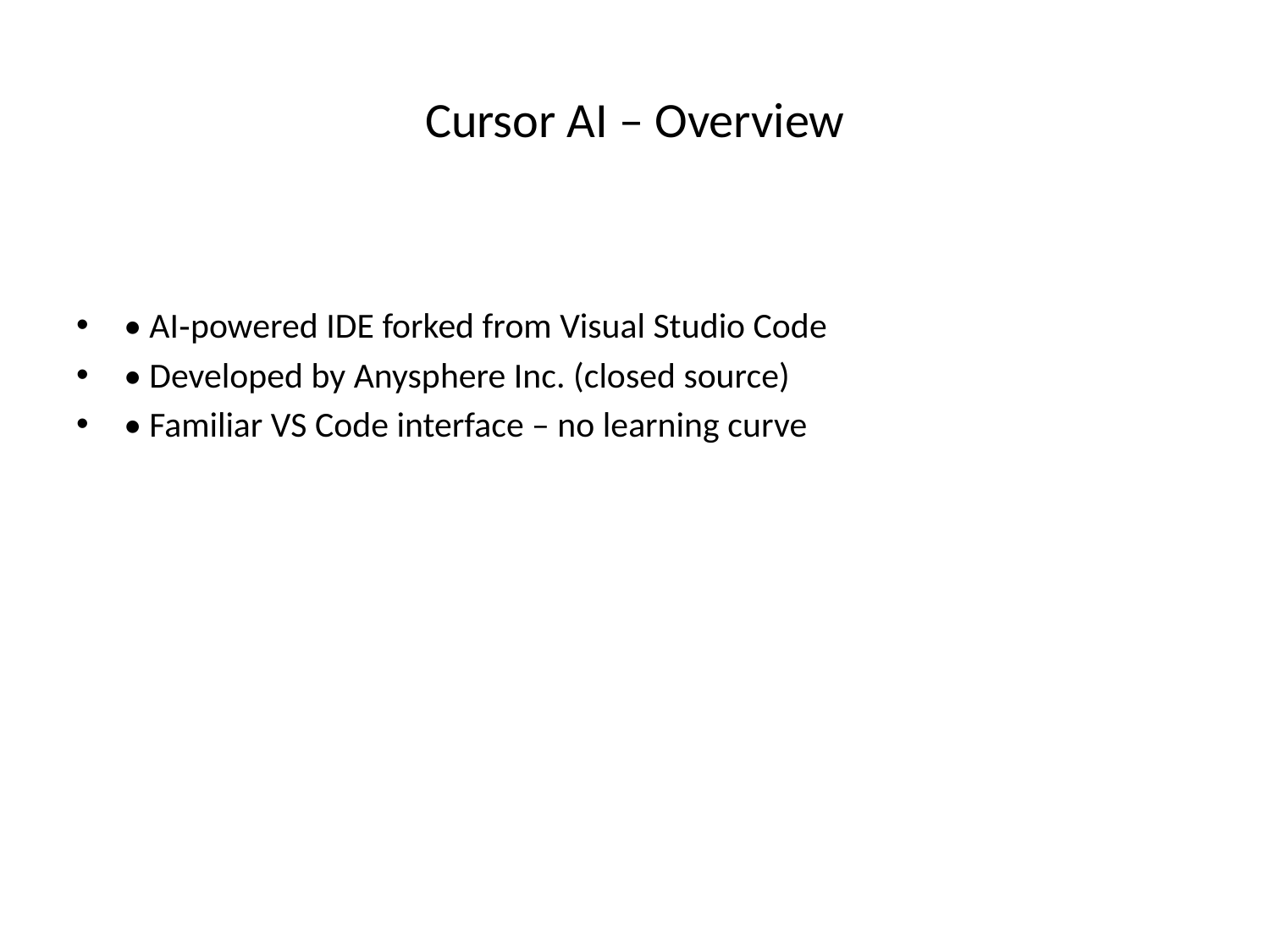

# Cursor AI – Overview

• AI‑powered IDE forked from Visual Studio Code
• Developed by Anysphere Inc. (closed source)
• Familiar VS Code interface – no learning curve